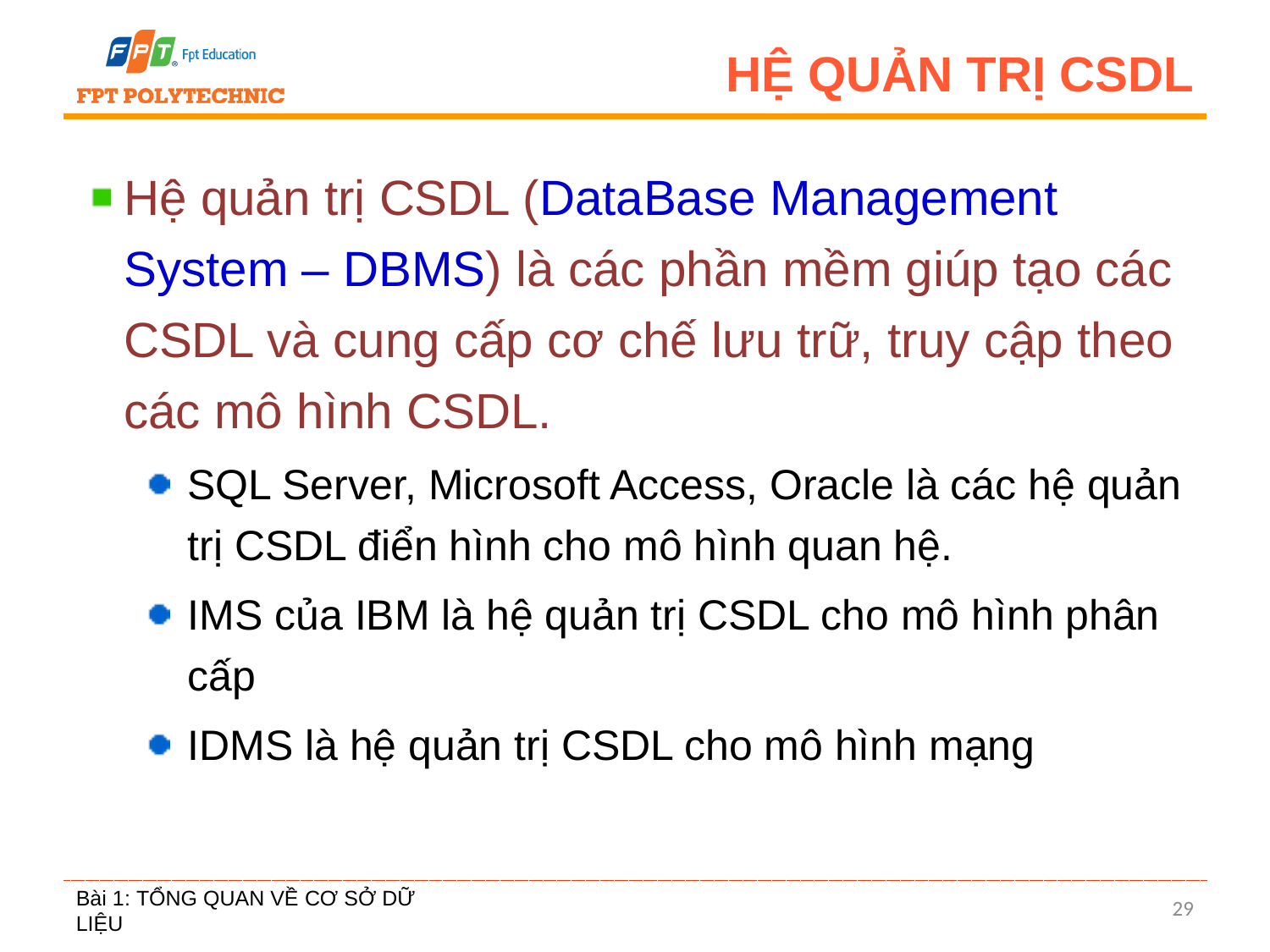

# Hệ quản trị CSDL
Hệ quản trị CSDL (DataBase Management System – DBMS) là các phần mềm giúp tạo các CSDL và cung cấp cơ chế lưu trữ, truy cập theo các mô hình CSDL.
SQL Server, Microsoft Access, Oracle là các hệ quản trị CSDL điển hình cho mô hình quan hệ.
IMS của IBM là hệ quản trị CSDL cho mô hình phân cấp
IDMS là hệ quản trị CSDL cho mô hình mạng
29